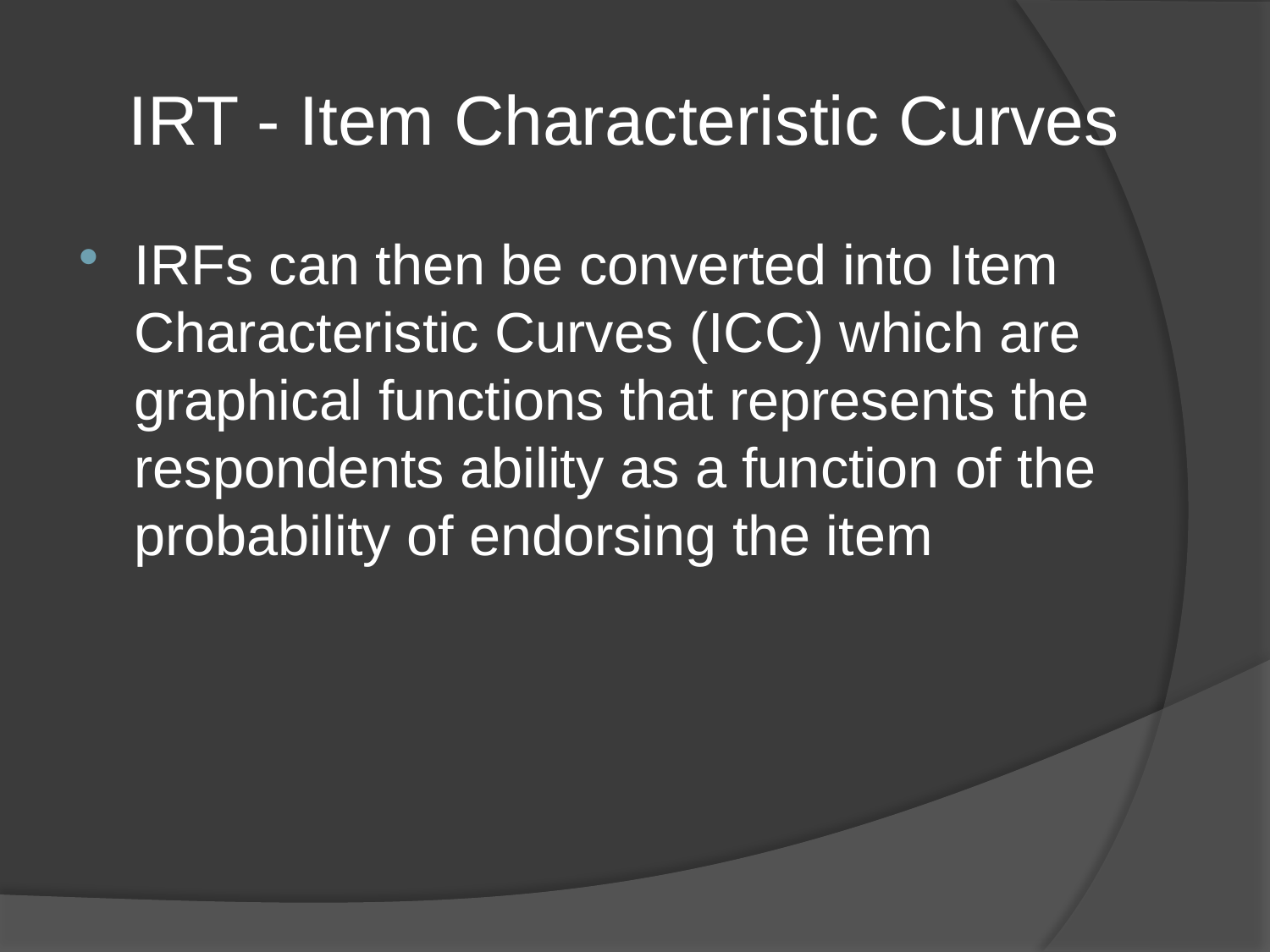

# IRT - Item Characteristic Curves
IRFs can then be converted into Item Characteristic Curves (ICC) which are graphical functions that represents the respondents ability as a function of the probability of endorsing the item